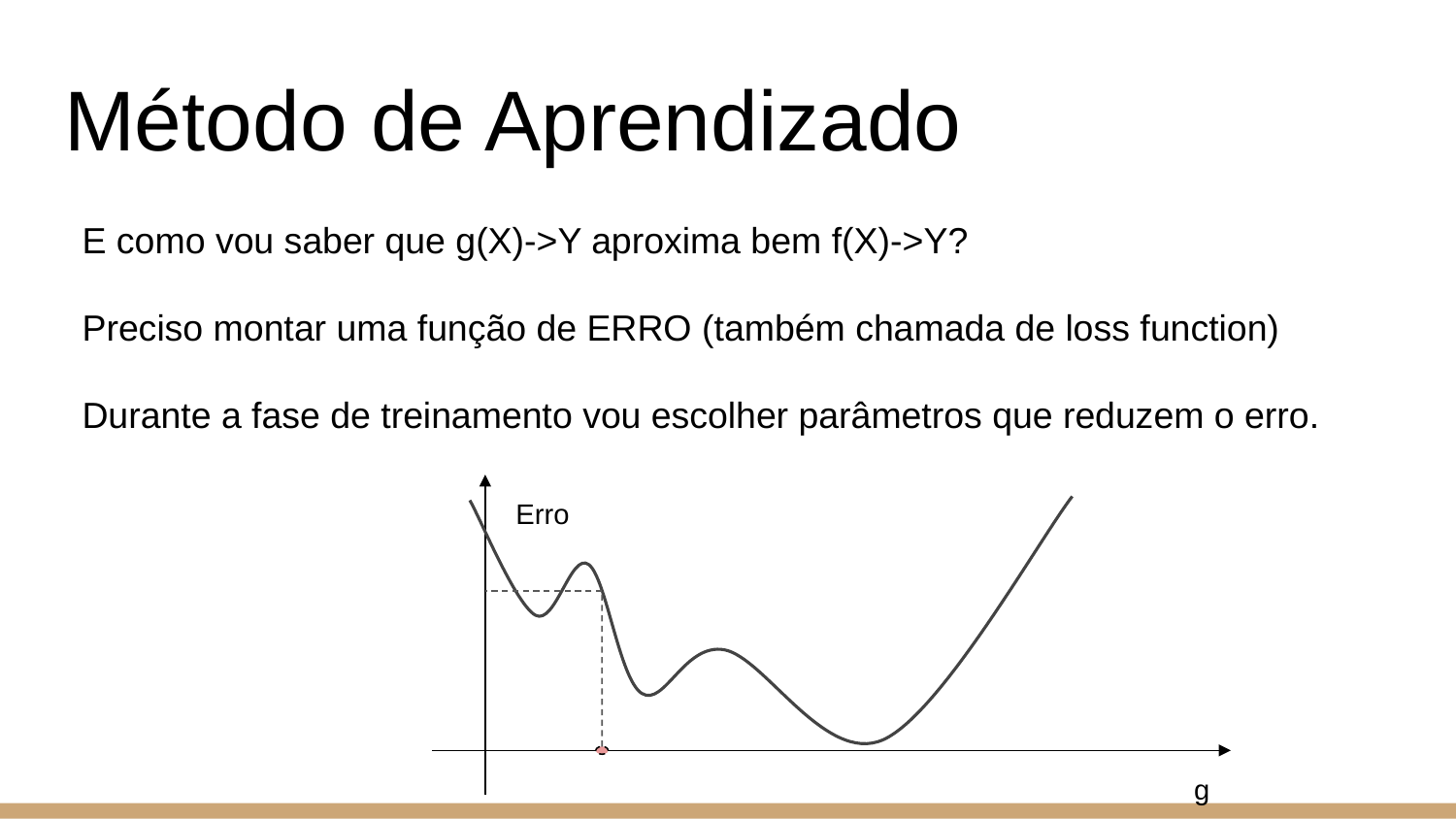

# Método de Aprendizado
E como vou saber que g(X)->Y aproxima bem f(X)->Y?

Preciso montar uma função de ERRO (também chamada de loss function)

Durante a fase de treinamento vou escolher parâmetros que reduzem o erro.
Erro

g